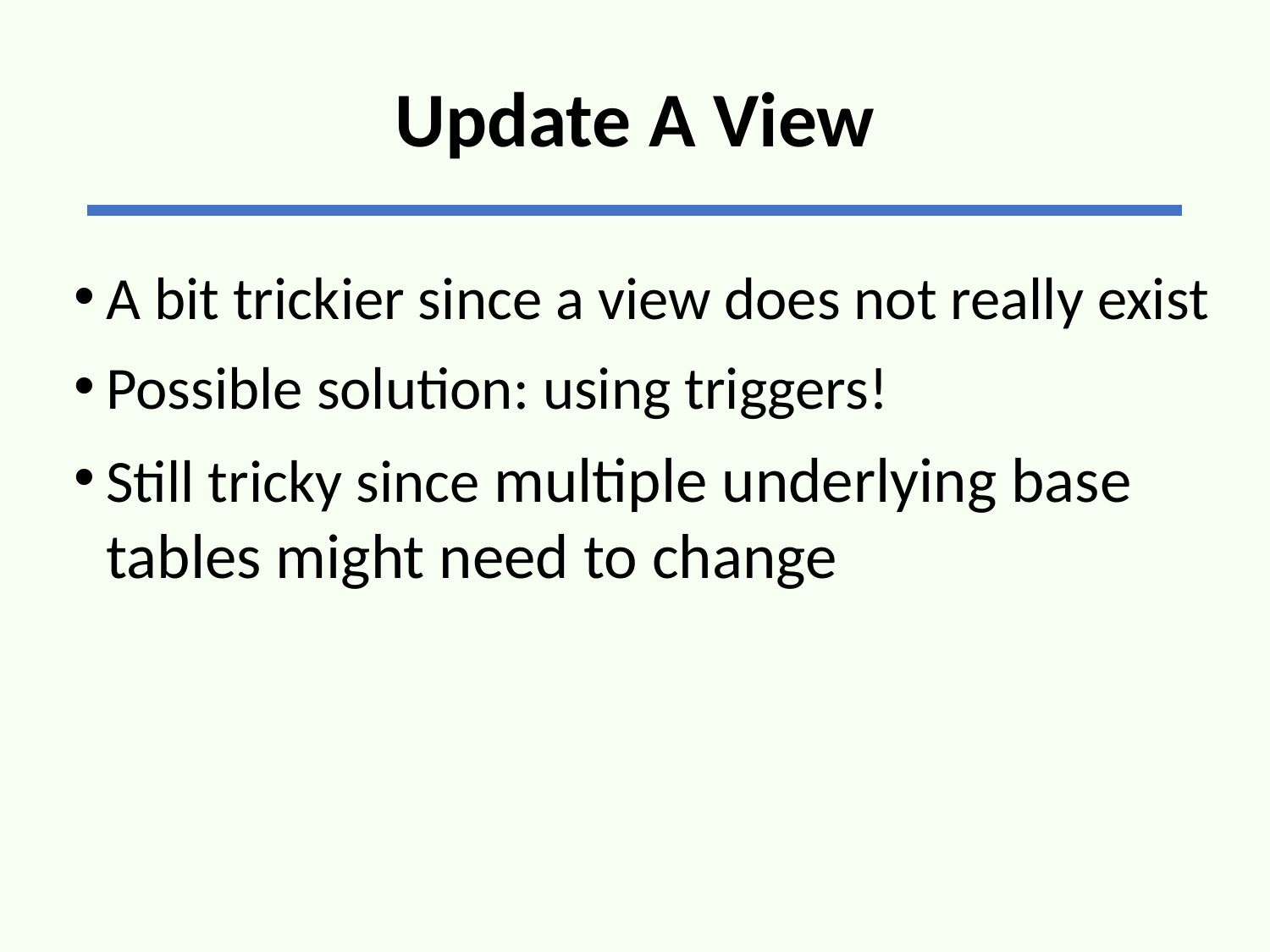

# Update A View
A bit trickier since a view does not really exist
Possible solution: using triggers!
Still tricky since multiple underlying base tables might need to change